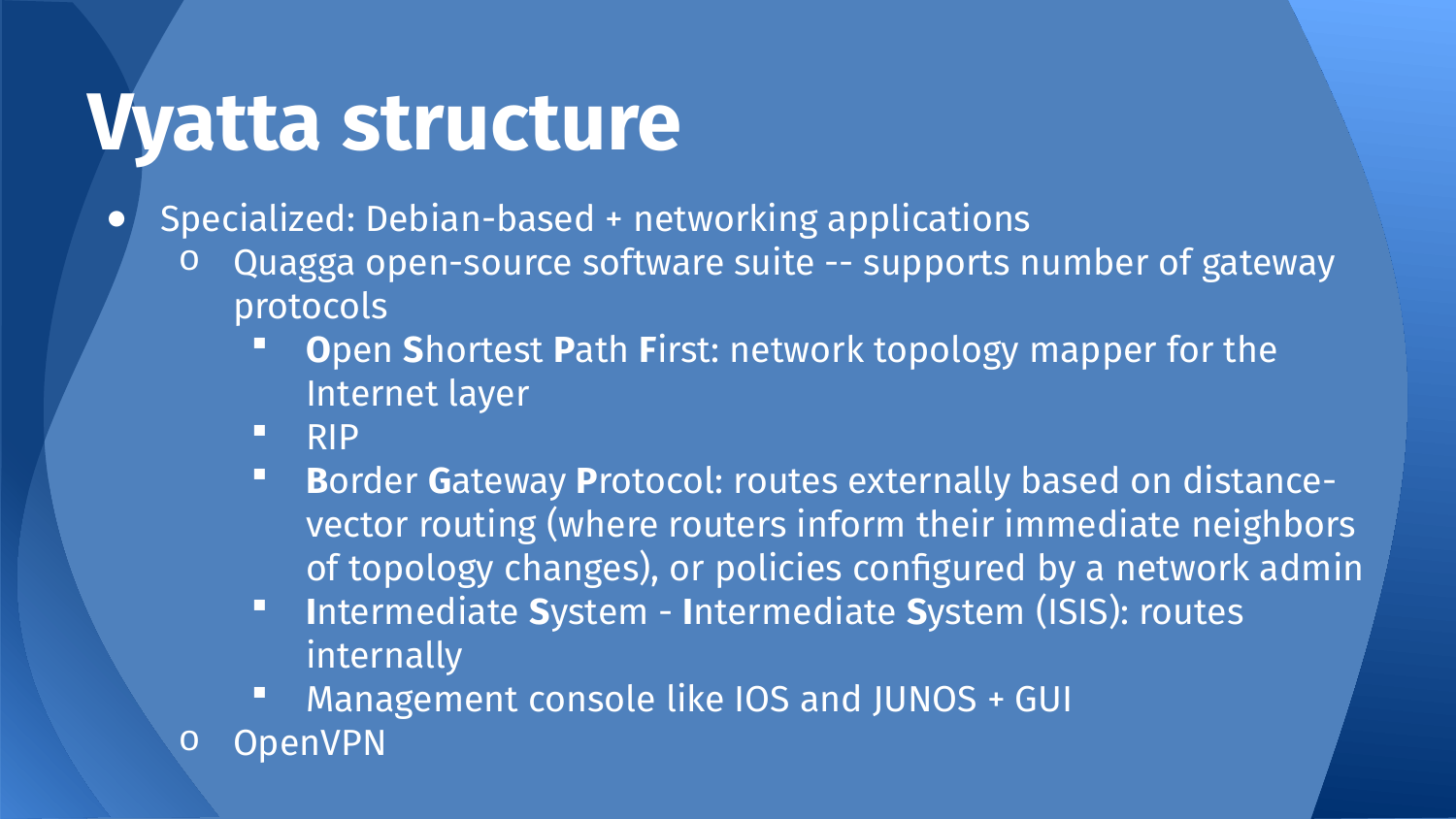

# Vyatta structure
Specialized: Debian-based + networking applications
Quagga open-source software suite -- supports number of gateway protocols
Open Shortest Path First: network topology mapper for the Internet layer
RIP
Border Gateway Protocol: routes externally based on distance-vector routing (where routers inform their immediate neighbors of topology changes), or policies configured by a network admin
Intermediate System - Intermediate System (ISIS): routes internally
Management console like IOS and JUNOS + GUI
OpenVPN